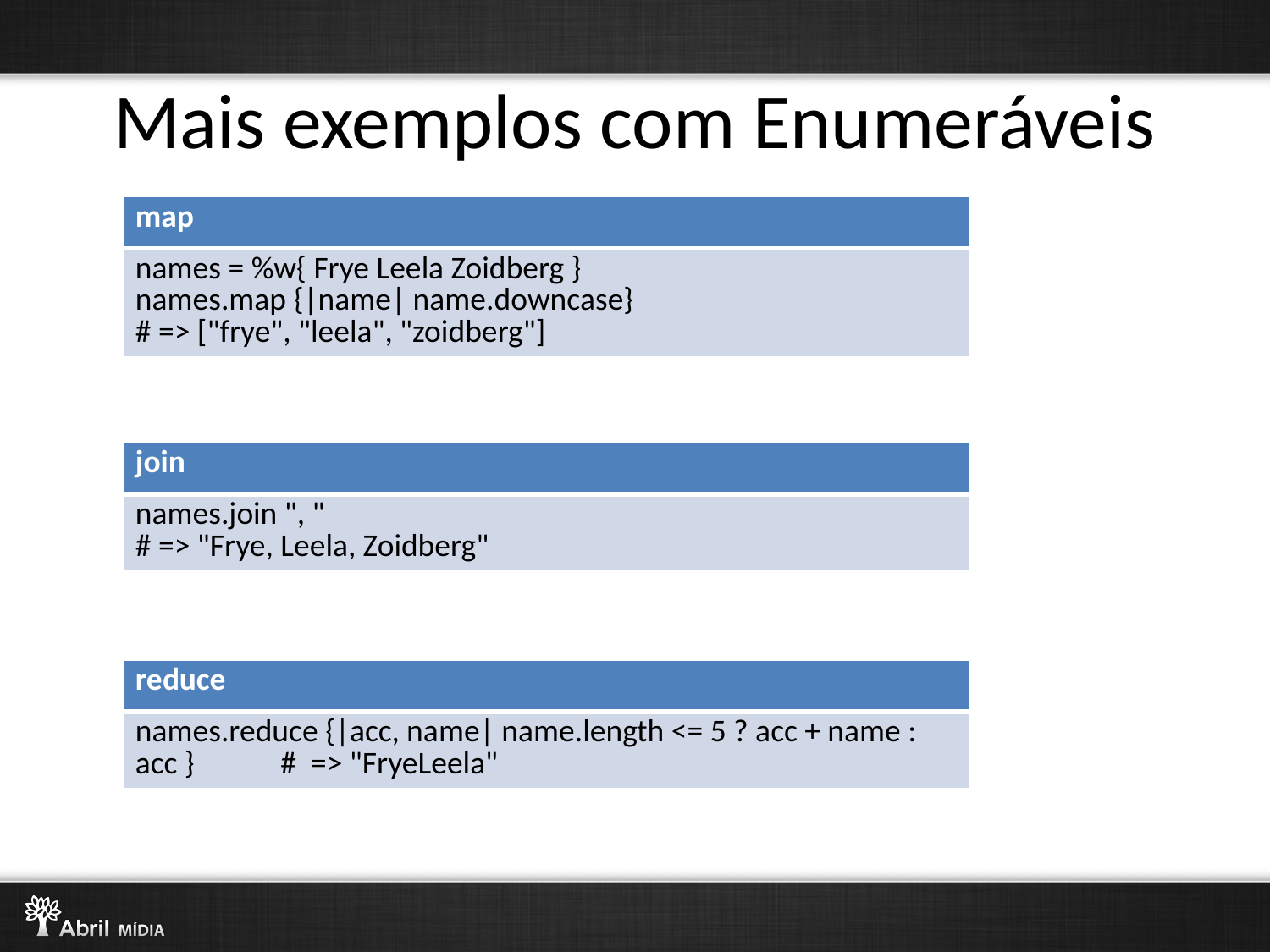

# Mais exemplos com Enumeráveis
| map |
| --- |
| names = %w{ Frye Leela Zoidberg } names.map {|name| name.downcase} # => ["frye", "leela", "zoidberg"] |
| join |
| --- |
| names.join ", " # => "Frye, Leela, Zoidberg" |
| reduce |
| --- |
| names.reduce {|acc, name| name.length <= 5 ? acc + name : acc } # => "FryeLeela" |